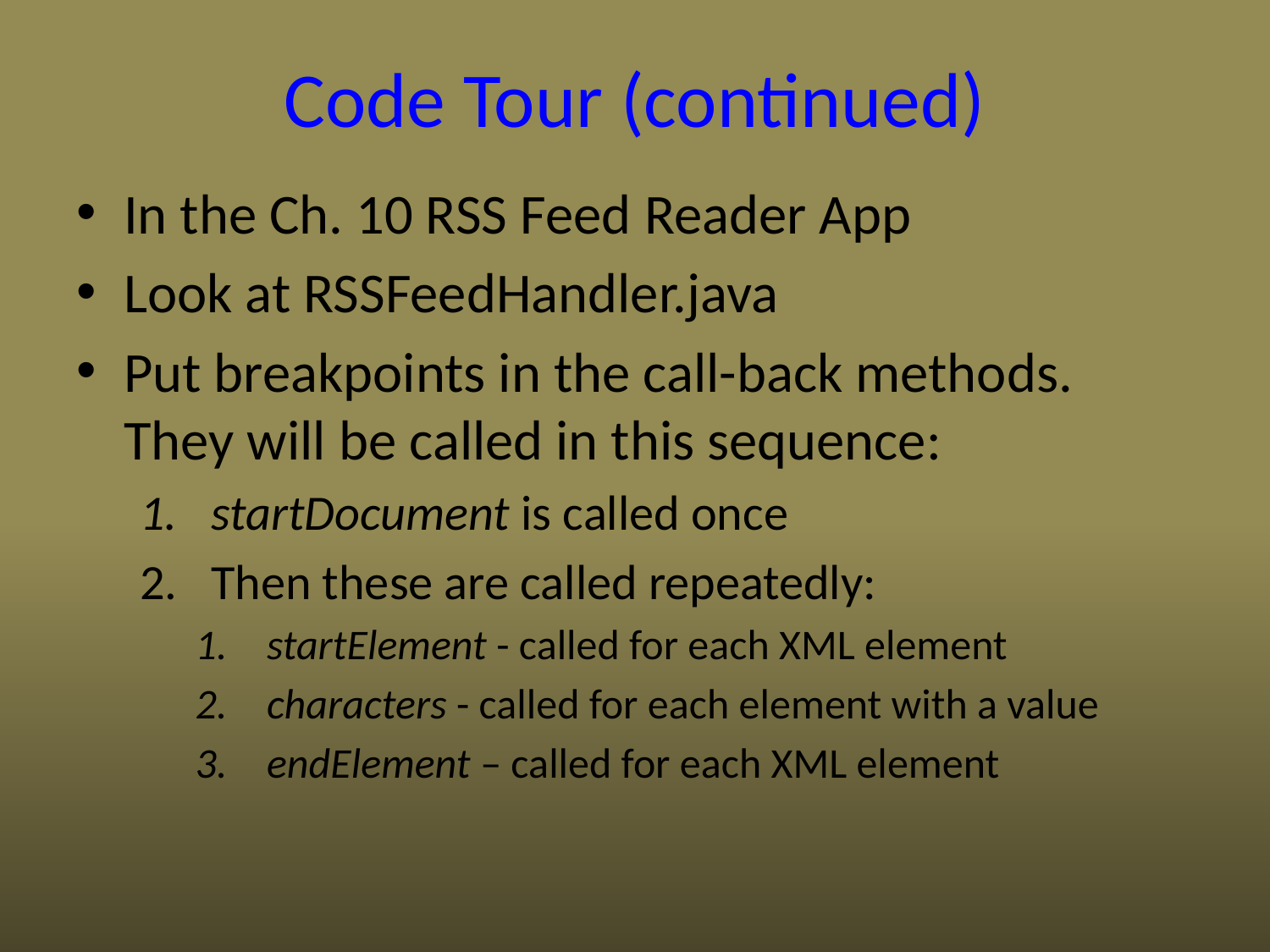

# Code Tour (continued)
In the Ch. 10 RSS Feed Reader App
Look at RSSFeedHandler.java
Put breakpoints in the call-back methods. They will be called in this sequence:
startDocument is called once
Then these are called repeatedly:
startElement - called for each XML element
characters - called for each element with a value
endElement – called for each XML element